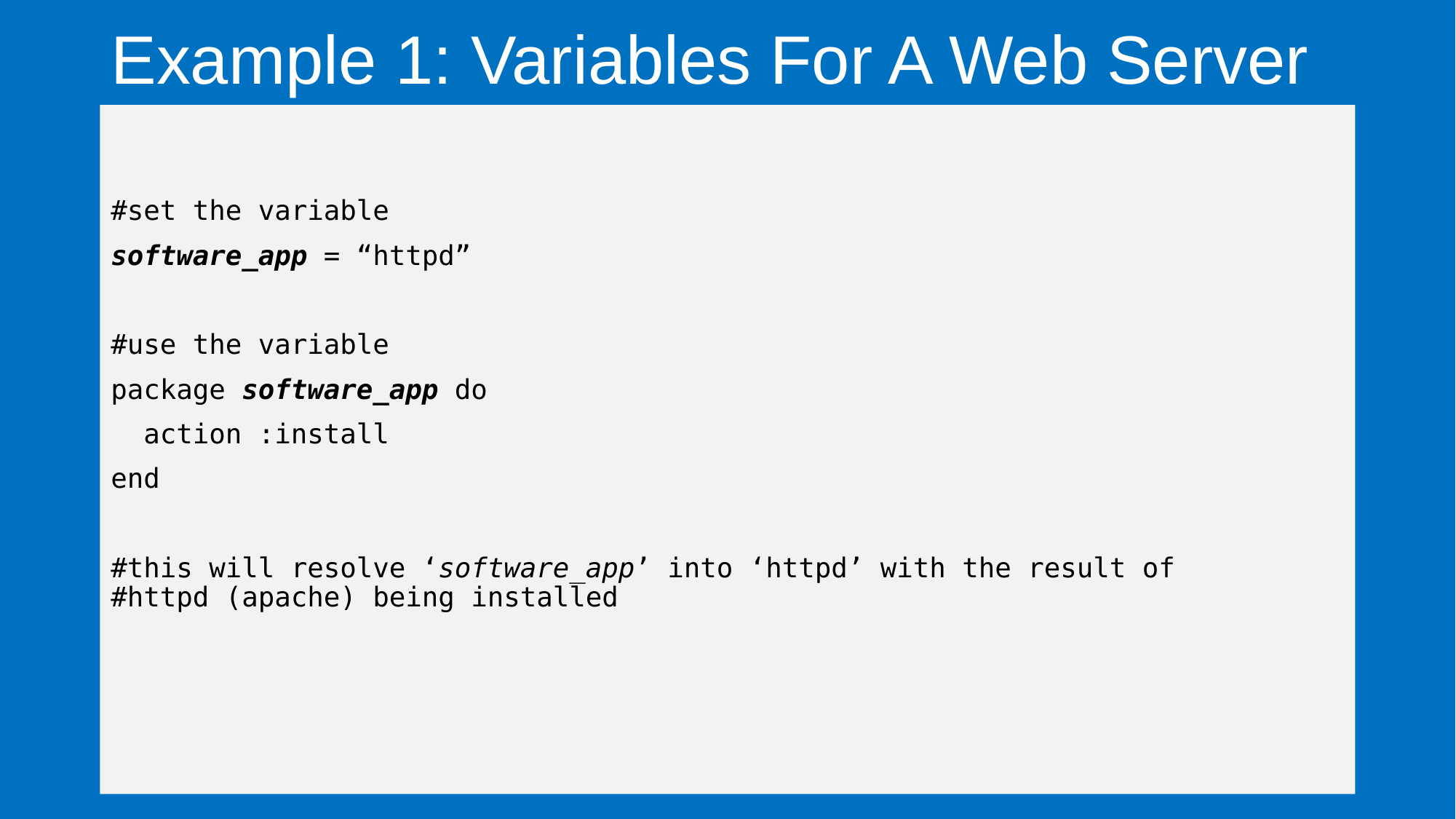

# Example 1: Variables For A Web Server
#set the variable
software_app = “httpd”

#use the variable
package software_app do
  action :install
end

#this will resolve ‘software_app’ into ‘httpd’ with the result of
#httpd (apache) being installed